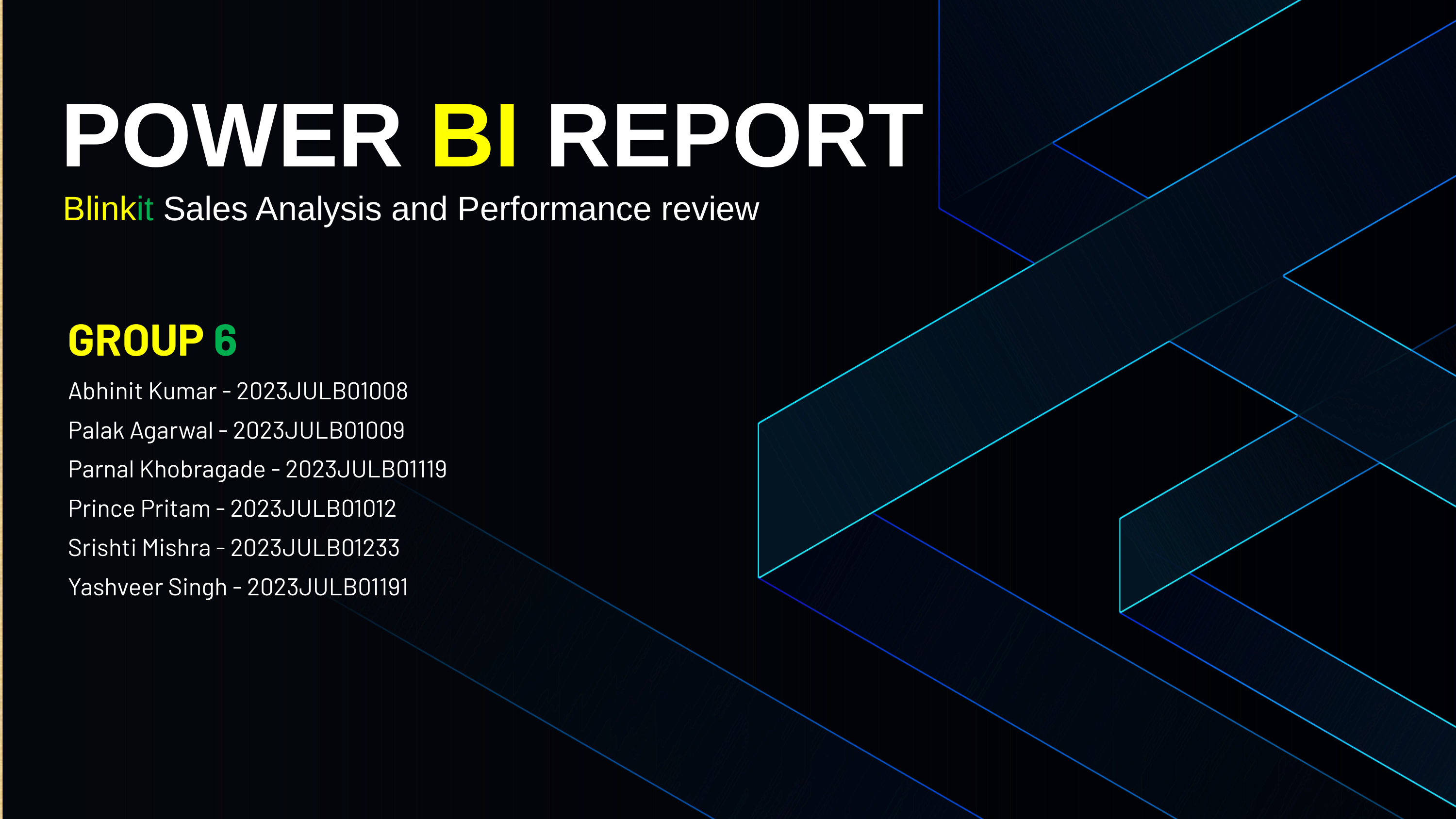

POWER BI REPORT
Blinkit Sales Analysis and Performance review
GROUP 6
Abhinit Kumar - 2023JULB01008
Palak Agarwal - 2023JULB01009
Parnal Khobragade - 2023JULB01119
Prince Pritam - 2023JULB01012
Srishti Mishra - 2023JULB01233
Yashveer Singh - 2023JULB01191